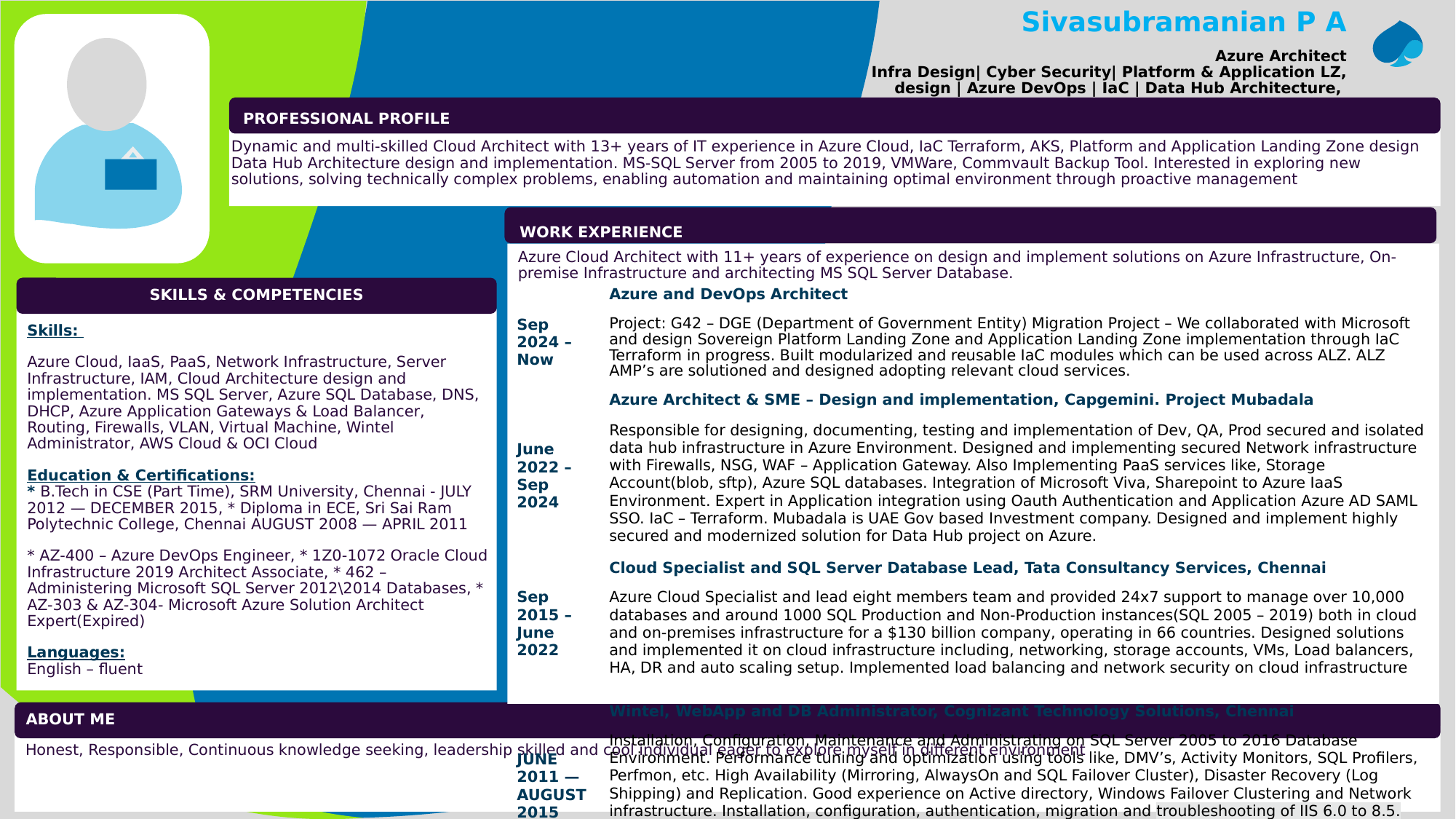

Sivasubramanian P A
Azure Architect
Infra Design| Cyber Security| Platform & Application LZ, design | Azure DevOps | IaC | Data Hub Architecture,

PROFESSIONAL PROFILE

Dynamic and multi-skilled Cloud Architect with 13+ years of IT experience in Azure Cloud, IaC Terraform, AKS, Platform and Application Landing Zone design Data Hub Architecture design and implementation. MS-SQL Server from 2005 to 2019, VMWare, Commvault Backup Tool. Interested in exploring new solutions, solving technically complex problems, enabling automation and maintaining optimal environment through proactive management

Azure Cloud Architect with 11+ years of experience on design and implement solutions on Azure Infrastructure, On-premise Infrastructure and architecting MS SQL Server Database.

SKILLS & COMPETENCIES

Skills:
Azure Cloud, IaaS, PaaS, Network Infrastructure, Server Infrastructure, IAM, Cloud Architecture design and implementation. MS SQL Server, Azure SQL Database, DNS, DHCP, Azure Application Gateways & Load Balancer, Routing, Firewalls, VLAN, Virtual Machine, Wintel Administrator, AWS Cloud & OCI Cloud
Education & Certifications:
* B.Tech in CSE (Part Time), SRM University, Chennai - JULY 2012 — DECEMBER 2015, * Diploma in ECE, Sri Sai Ram Polytechnic College, Chennai AUGUST 2008 — APRIL 2011
* AZ-400 – Azure DevOps Engineer, * 1Z0-1072 Oracle Cloud Infrastructure 2019 Architect Associate, * 462 – Administering Microsoft SQL Server 2012\2014 Databases, * AZ-303 & AZ-304- Microsoft Azure Solution Architect Expert(Expired)
Languages:
English – fluent

ABOUT ME
Honest, Responsible, Continuous knowledge seeking, leadership skilled and cool individual eager to explore myself in different environment
WORK EXPERIENCE

|  | Azure and DevOps Architect |
| --- | --- |
| Sep 2024 – Now | Project: G42 – DGE (Department of Government Entity) Migration Project – We collaborated with Microsoft and design Sovereign Platform Landing Zone and Application Landing Zone implementation through IaC Terraform in progress. Built modularized and reusable IaC modules which can be used across ALZ. ALZ AMP’s are solutioned and designed adopting relevant cloud services. |
|  | Azure Architect & SME – Design and implementation, Capgemini. Project Mubadala |
| June 2022 – Sep 2024 | Responsible for designing, documenting, testing and implementation of Dev, QA, Prod secured and isolated data hub infrastructure in Azure Environment. Designed and implementing secured Network infrastructure with Firewalls, NSG, WAF – Application Gateway. Also Implementing PaaS services like, Storage Account(blob, sftp), Azure SQL databases. Integration of Microsoft Viva, Sharepoint to Azure IaaS Environment. Expert in Application integration using Oauth Authentication and Application Azure AD SAML SSO. IaC – Terraform. Mubadala is UAE Gov based Investment company. Designed and implement highly secured and modernized solution for Data Hub project on Azure. |
|  | Cloud Specialist and SQL Server Database Lead, Tata Consultancy Services, Chennai |
| Sep 2015 – June 2022 | Azure Cloud Specialist and lead eight members team and provided 24x7 support to manage over 10,000 databases and around 1000 SQL Production and Non-Production instances(SQL 2005 – 2019) both in cloud and on-premises infrastructure for a $130 billion company, operating in 66 countries. Designed solutions and implemented it on cloud infrastructure including, networking, storage accounts, VMs, Load balancers, HA, DR and auto scaling setup. Implemented load balancing and network security on cloud infrastructure |
|  | Wintel, WebApp and DB Administrator, Cognizant Technology Solutions, Chennai |
| JUNE 2011 — AUGUST 2015 | Installation, Configuration, Maintenance and Administrating on SQL Server 2005 to 2016 Database Environment. Performance tuning and optimization using tools like, DMV’s, Activity Monitors, SQL Profilers, Perfmon, etc. High Availability (Mirroring, AlwaysOn and SQL Failover Cluster), Disaster Recovery (Log Shipping) and Replication. Good experience on Active directory, Windows Failover Clustering and Network infrastructure. Installation, configuration, authentication, migration and troubleshooting of IIS 6.0 to 8.5. Building new VMs, VM snapshots, cloning, etc |